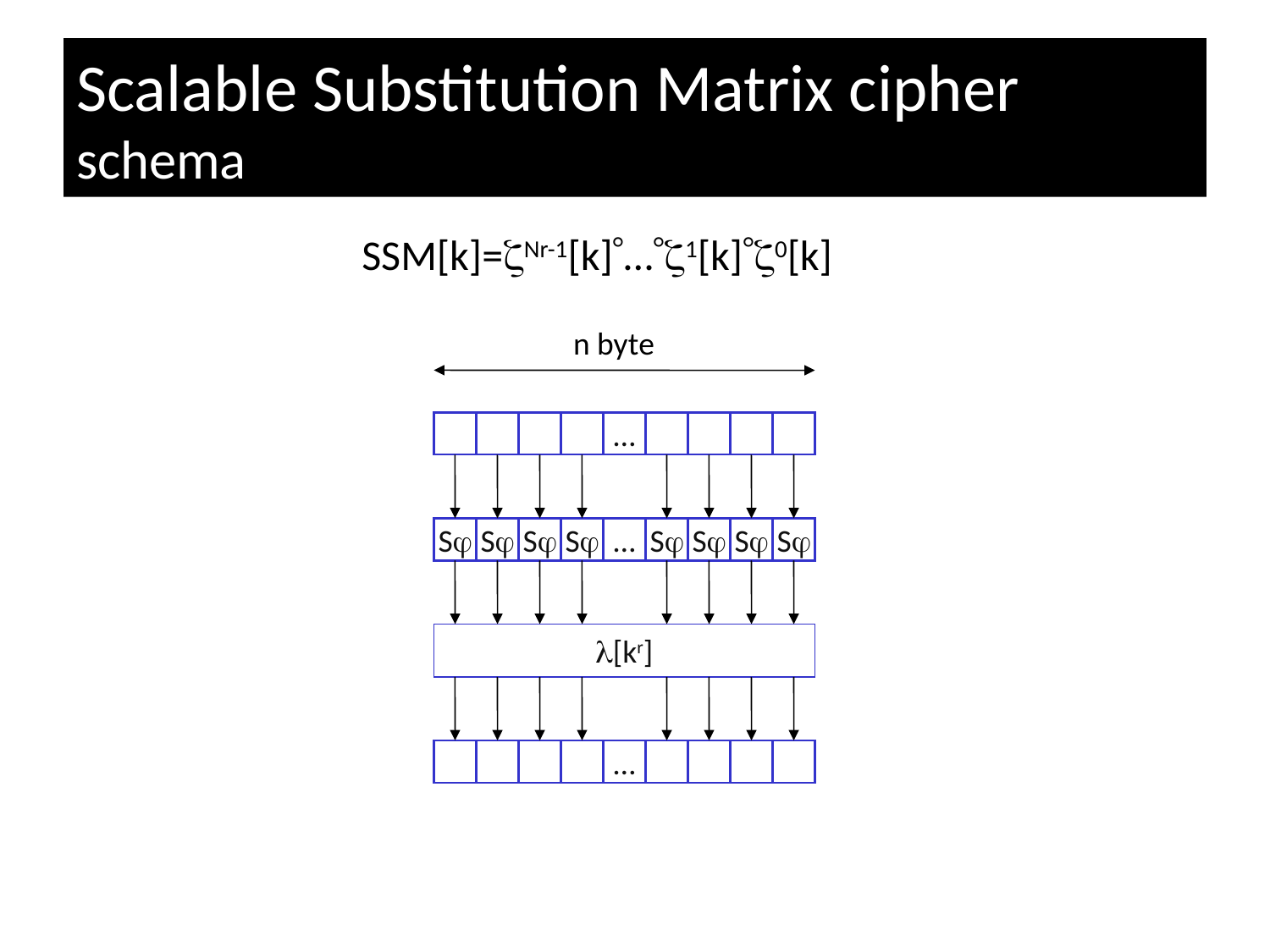

# Scalable Substitution Matrix cipher schema
SSM[k]=ζNr-1[k]°…°ζ1[k]°ζ0[k]
n byte

…

Sϕ
Sϕ
Sϕ
Sϕ
…
Sϕ
Sϕ
Sϕ
Sϕ

λ[kr]

…